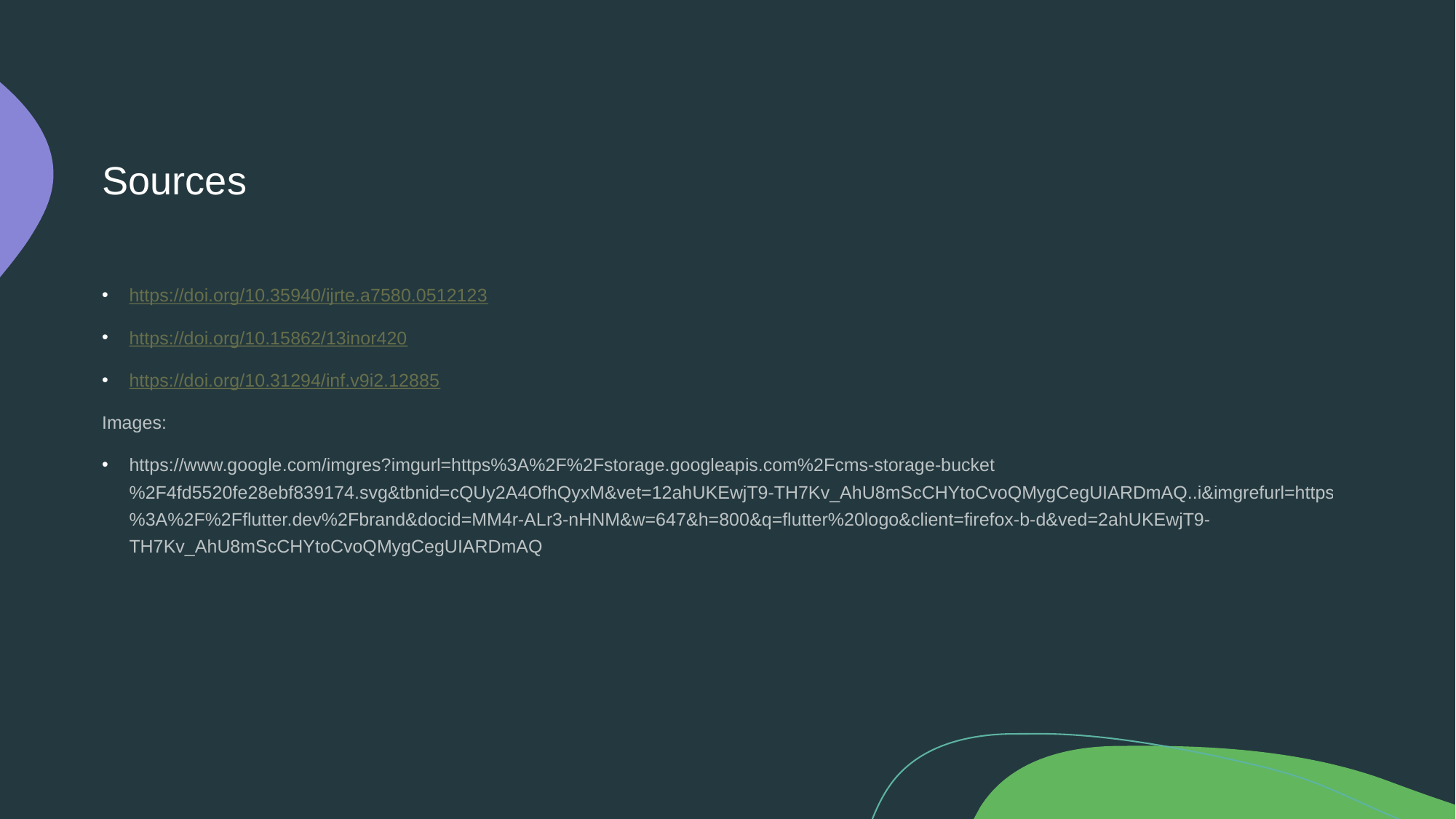

# Sources
https://doi.org/10.35940/ijrte.a7580.0512123
https://doi.org/10.15862/13inor420
https://doi.org/10.31294/inf.v9i2.12885
Images:
https://www.google.com/imgres?imgurl=https%3A%2F%2Fstorage.googleapis.com%2Fcms-storage-bucket%2F4fd5520fe28ebf839174.svg&tbnid=cQUy2A4OfhQyxM&vet=12ahUKEwjT9-TH7Kv_AhU8mScCHYtoCvoQMygCegUIARDmAQ..i&imgrefurl=https%3A%2F%2Fflutter.dev%2Fbrand&docid=MM4r-ALr3-nHNM&w=647&h=800&q=flutter%20logo&client=firefox-b-d&ved=2ahUKEwjT9-TH7Kv_AhU8mScCHYtoCvoQMygCegUIARDmAQ